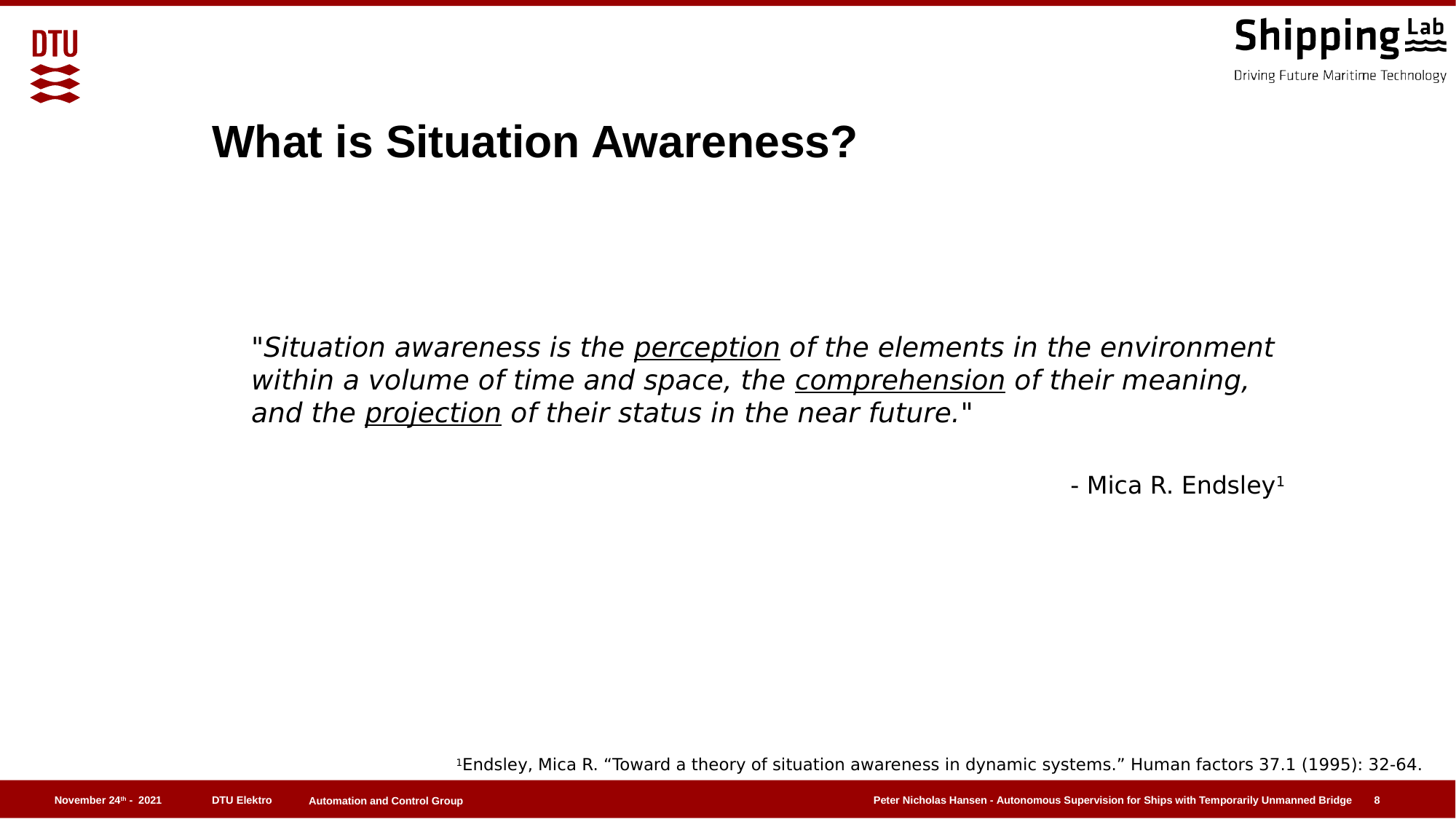

# What is Situation Awareness?
"Situation awareness is the perception of the elements in the environment within a volume of time and space, the comprehension of their meaning, and the projection of their status in the near future."

- Mica R. Endsley1
1Endsley, Mica R. “Toward a theory of situation awareness in dynamic systems.” Human factors 37.1 (1995): 32-64.
8